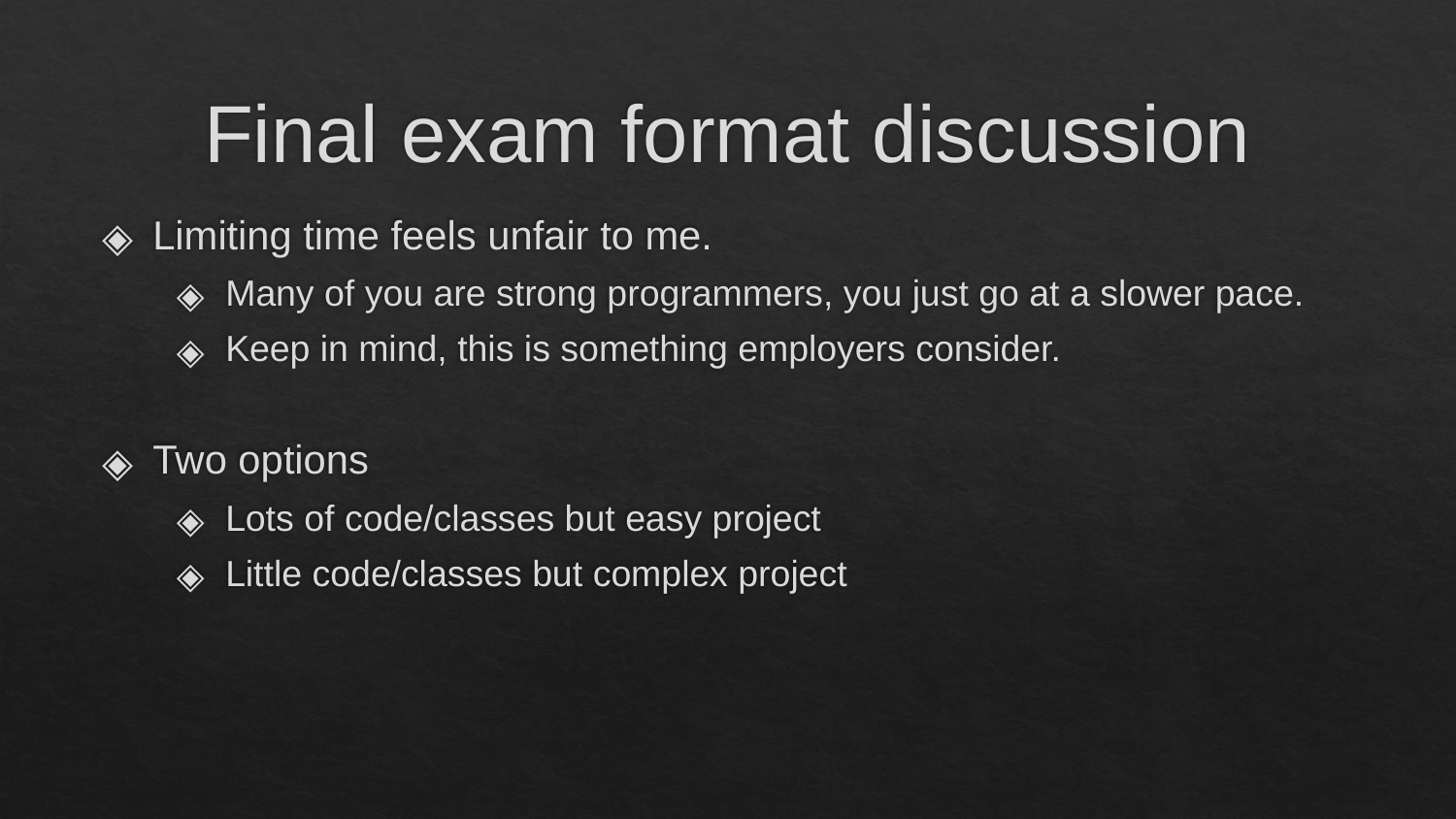

# Final exam format discussion
Limiting time feels unfair to me.
Many of you are strong programmers, you just go at a slower pace.
Keep in mind, this is something employers consider.

Two options
Lots of code/classes but easy project
Little code/classes but complex project